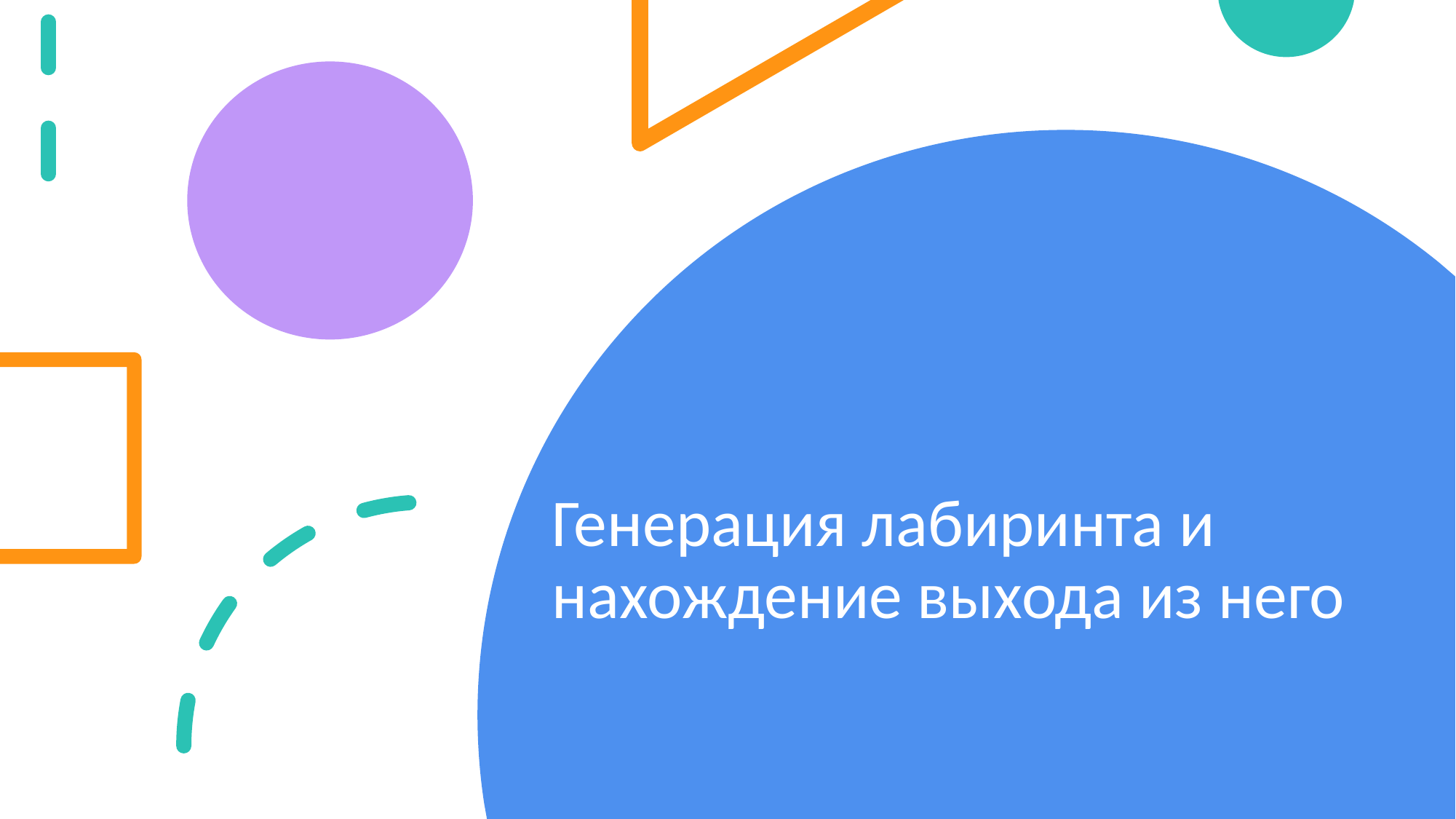

# Генерация лабиринта и нахождение выхода из него